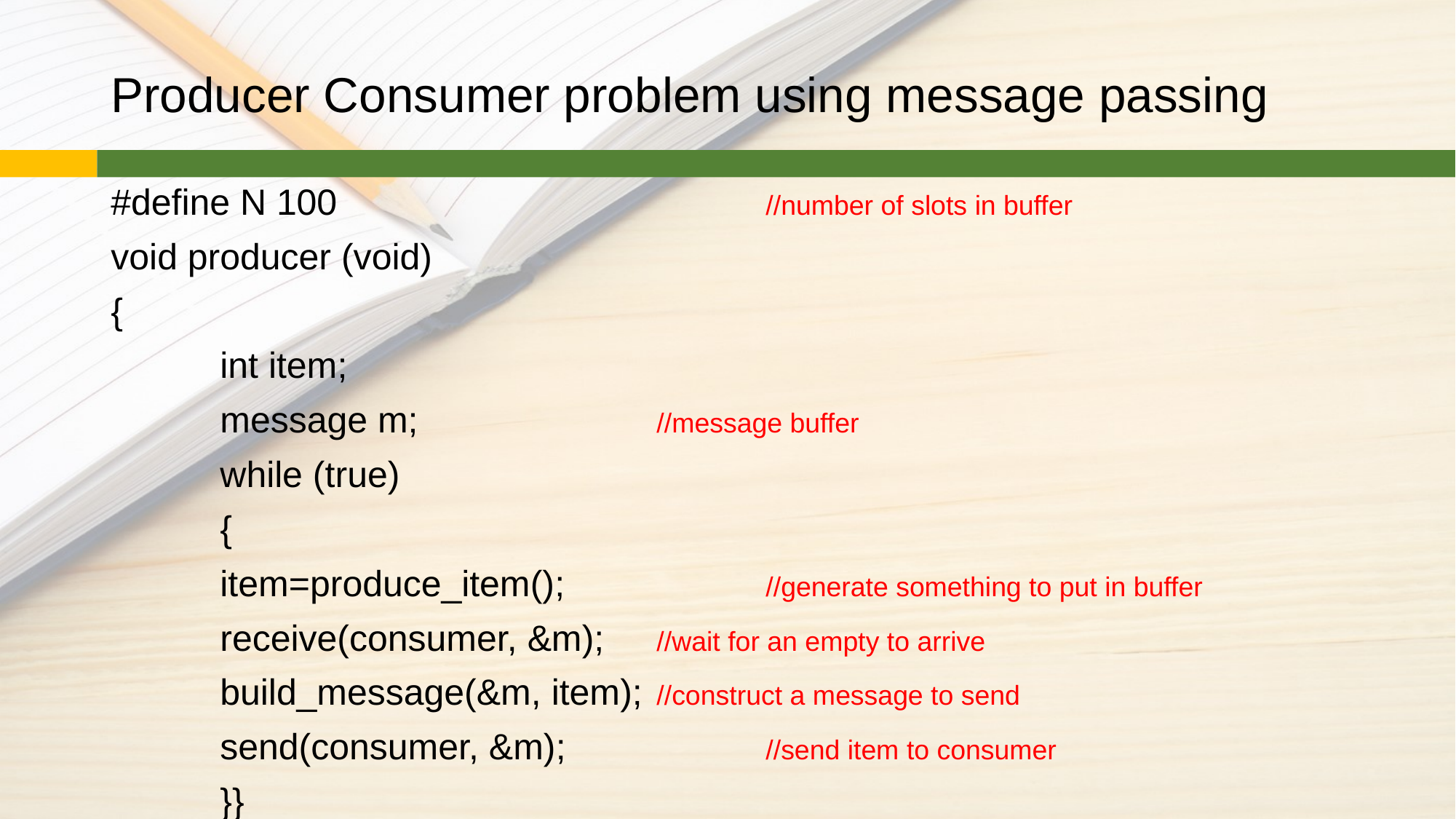

# Producer Consumer problem using message passing
#define N 100				//number of slots in buffer
void producer (void)
{
	int item;
	message m;			//message buffer
	while (true)
	{
	item=produce_item();		//generate something to put in buffer
	receive(consumer, &m);	//wait for an empty to arrive
	build_message(&m, item);	//construct a message to send
	send(consumer, &m);		//send item to consumer
	}}